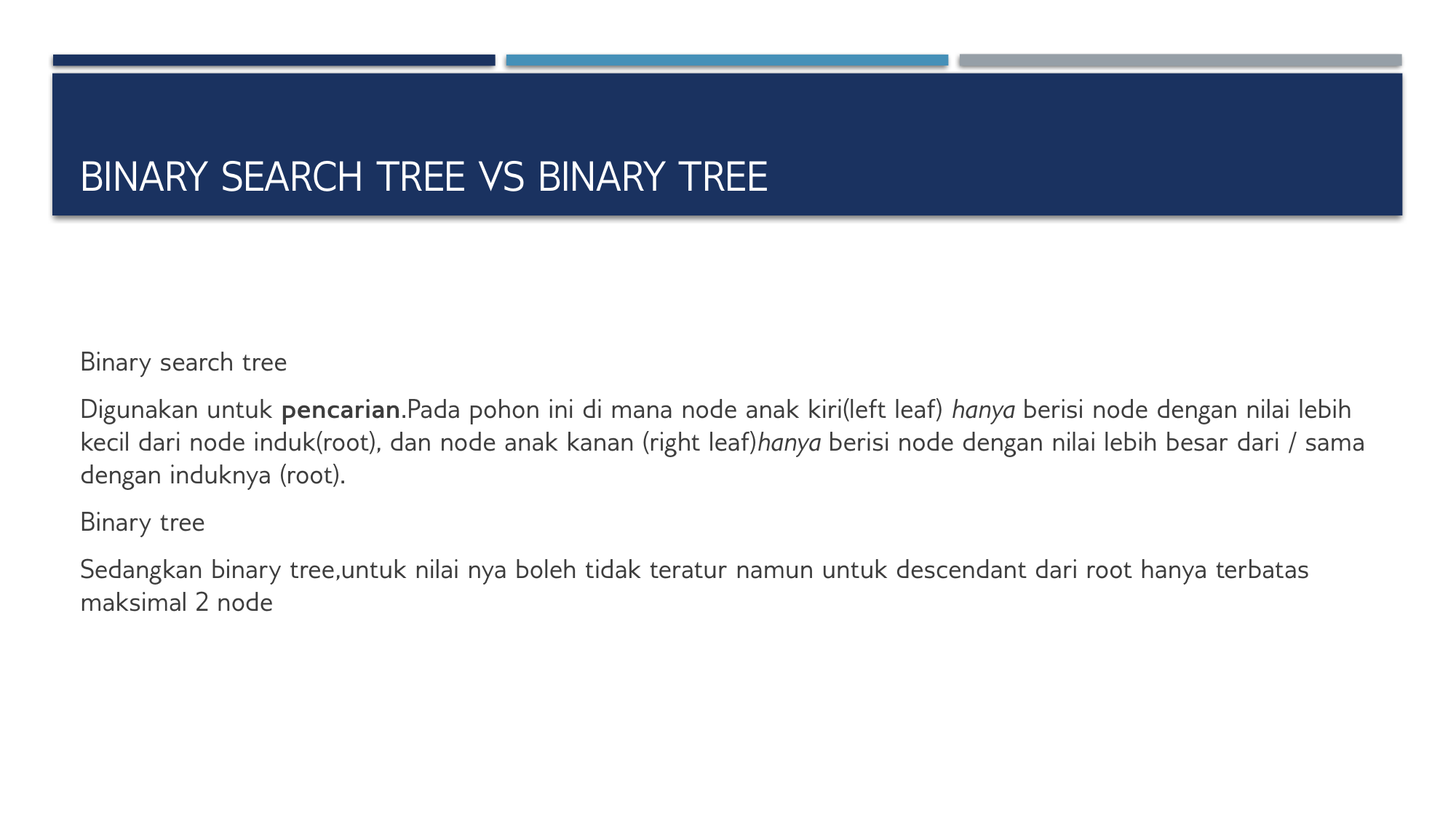

# Binary Search tree vs Binary tree
Binary search tree
Digunakan untuk pencarian.Pada pohon ini di mana node anak kiri(left leaf) hanya berisi node dengan nilai lebih kecil dari node induk(root), dan node anak kanan (right leaf)hanya berisi node dengan nilai lebih besar dari / sama dengan induknya (root).
Binary tree
Sedangkan binary tree,untuk nilai nya boleh tidak teratur namun untuk descendant dari root hanya terbatas maksimal 2 node